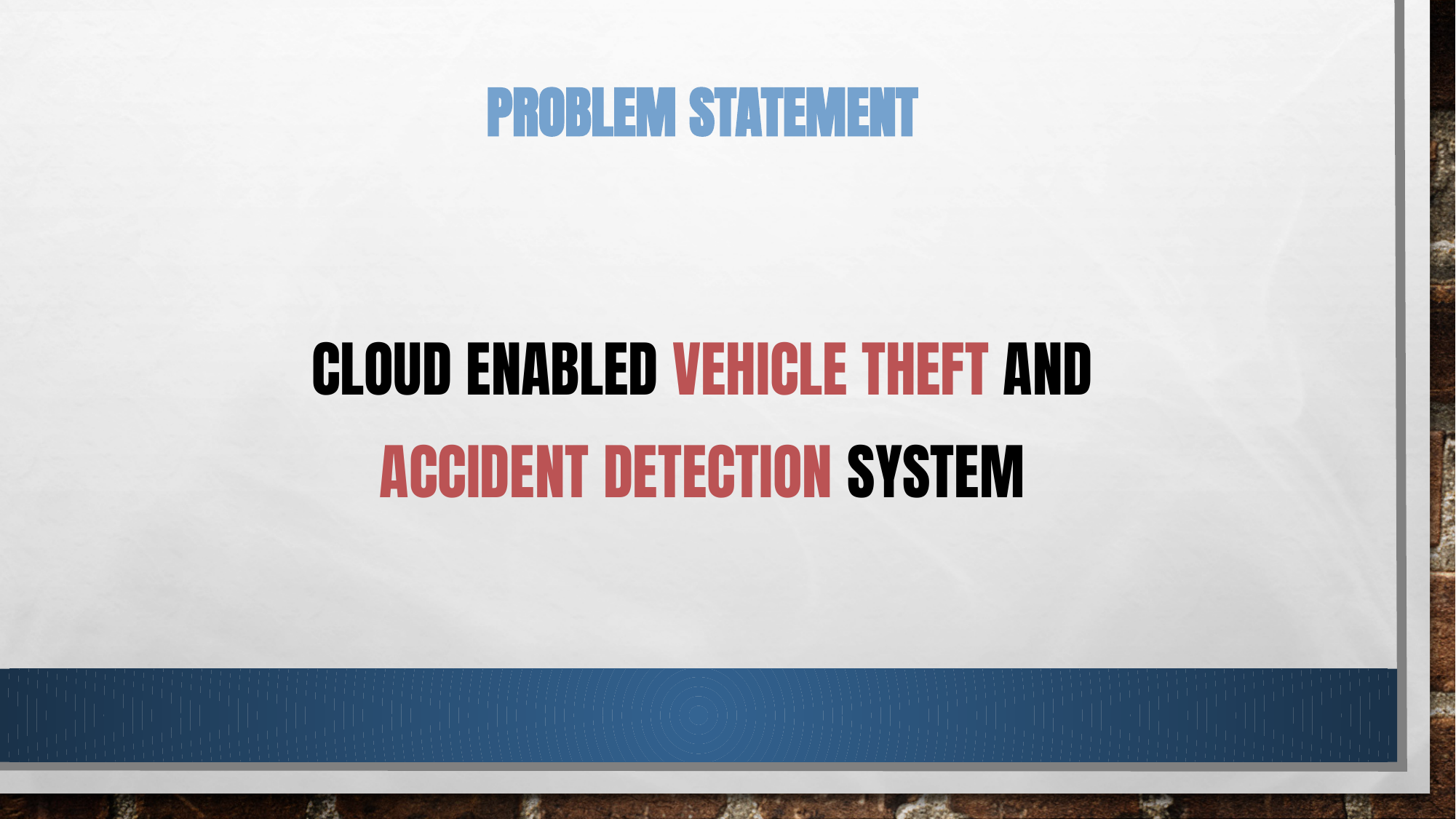

# PROBLEM STATEMENT
Cloud enabled vehicle theft and
 accident detection system